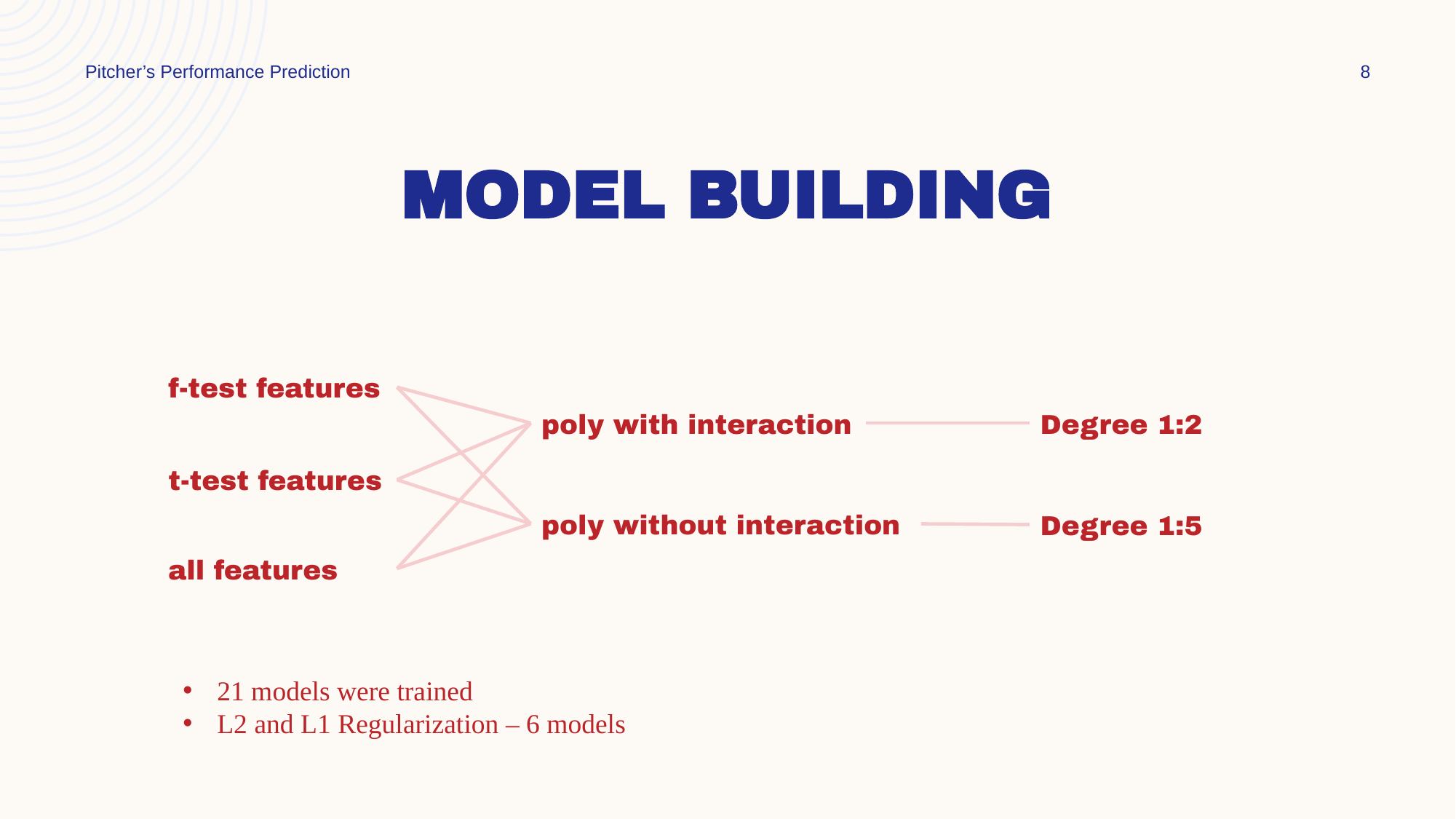

Pitcher’s Performance Prediction
8
# MODEL BUILDING
f-test features
poly with interaction
Degree 1:2
t-test features
poly without interaction
Degree 1:5
all features
21 models were trained
L2 and L1 Regularization – 6 models